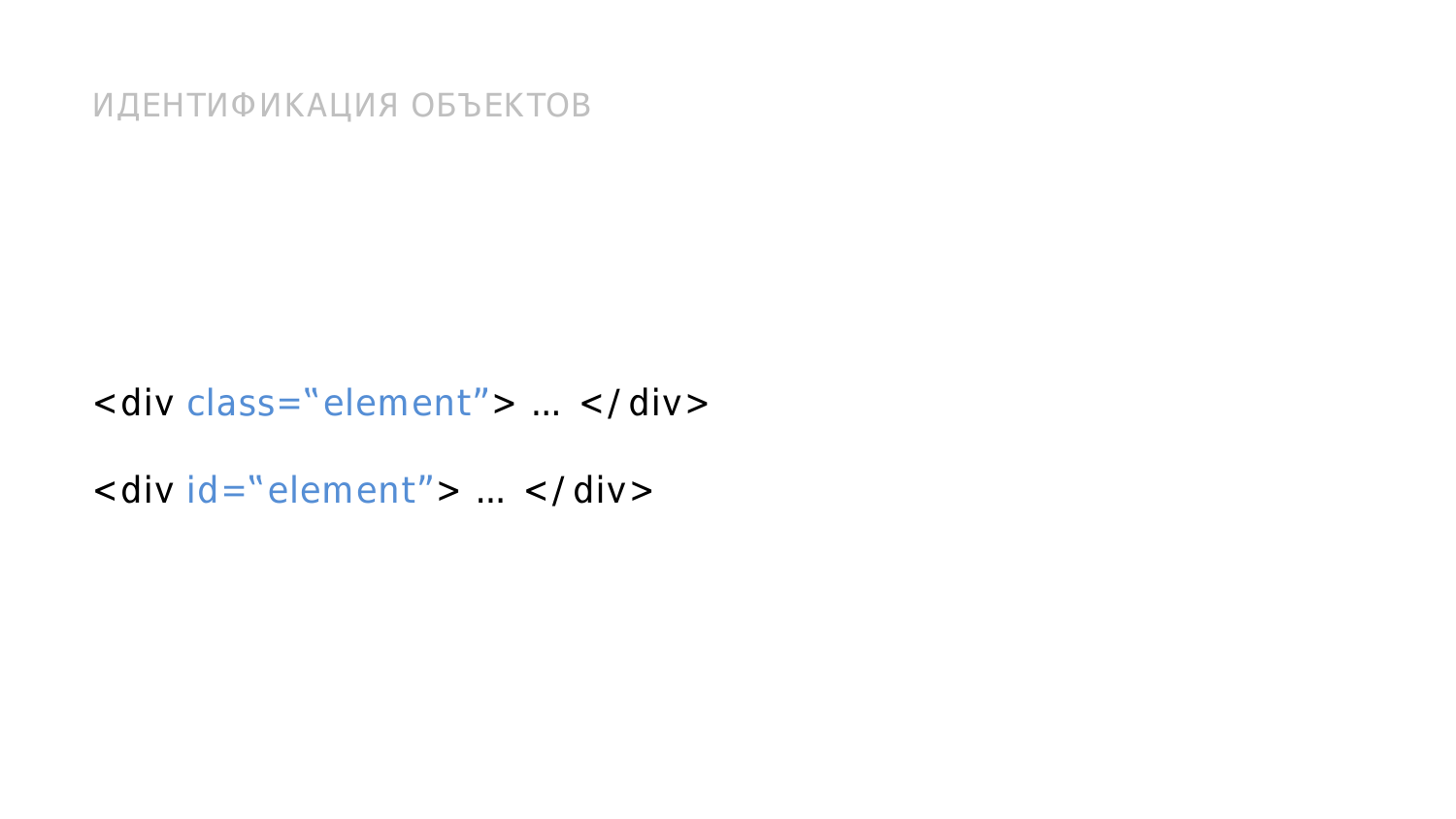

ИДЕНТИФИКАЦИЯ ОБЪЕКТОВ
<div class=“element”> … </div>
<div id=“element”> … </div>